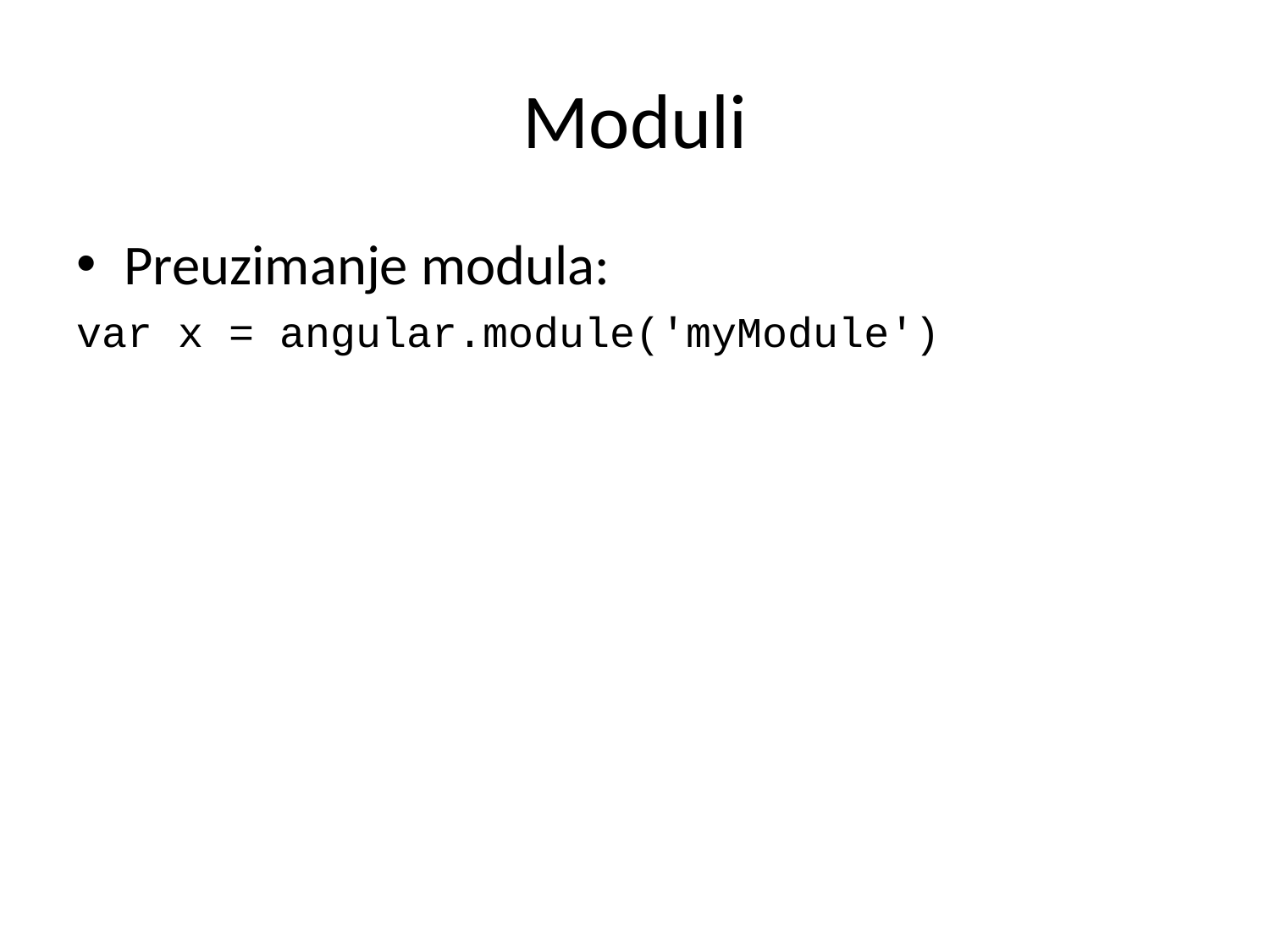

# Moduli
Preuzimanje modula:
var x = angular.module('myModule')